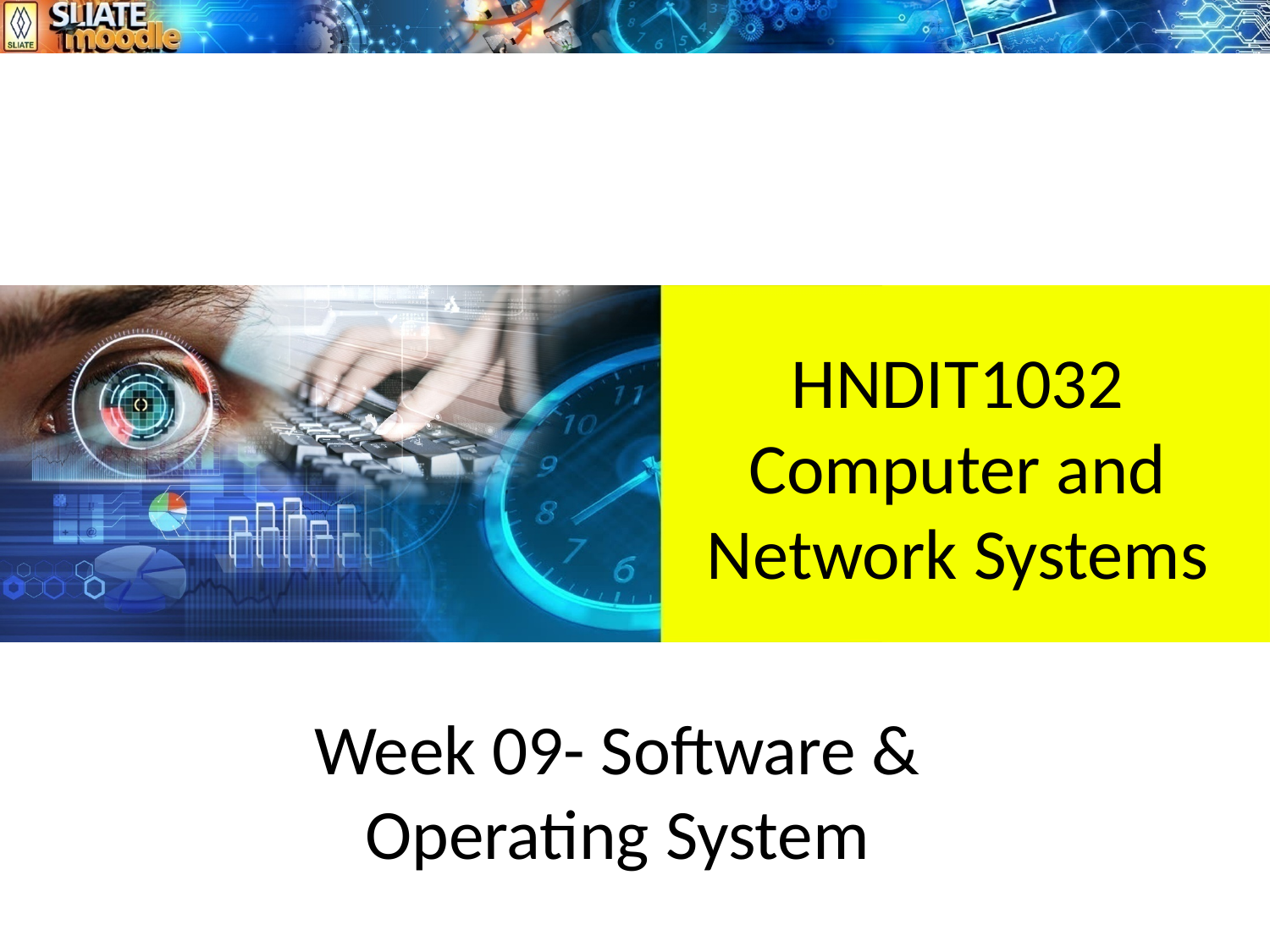

# HNDIT1032 Computer and Network Systems
Week 09- Software & Operating System